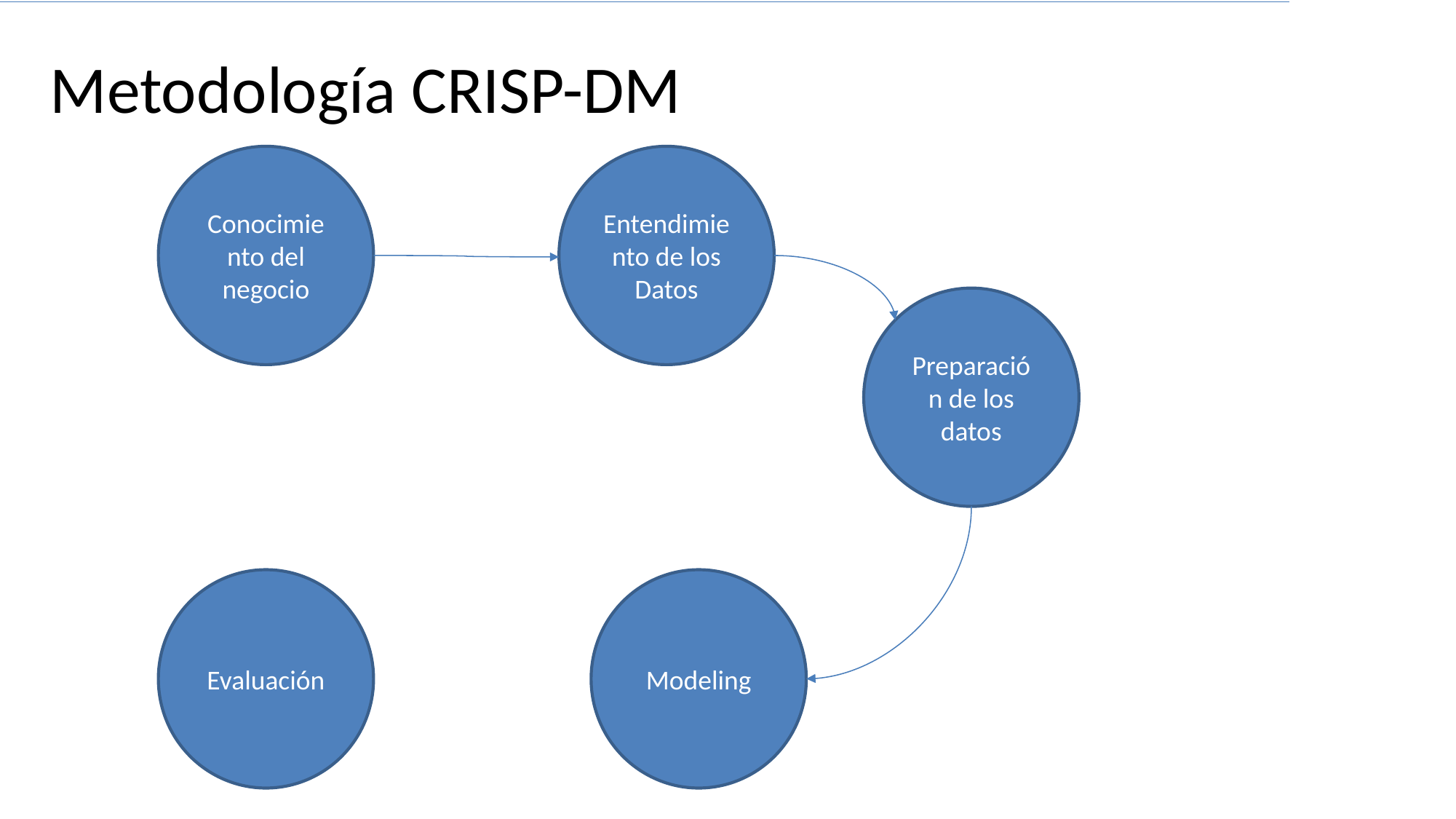

Metodología CRISP-DM
Conocimiento del negocio
Entendimiento de los Datos

Preparación de los datos

Evaluación
Modeling